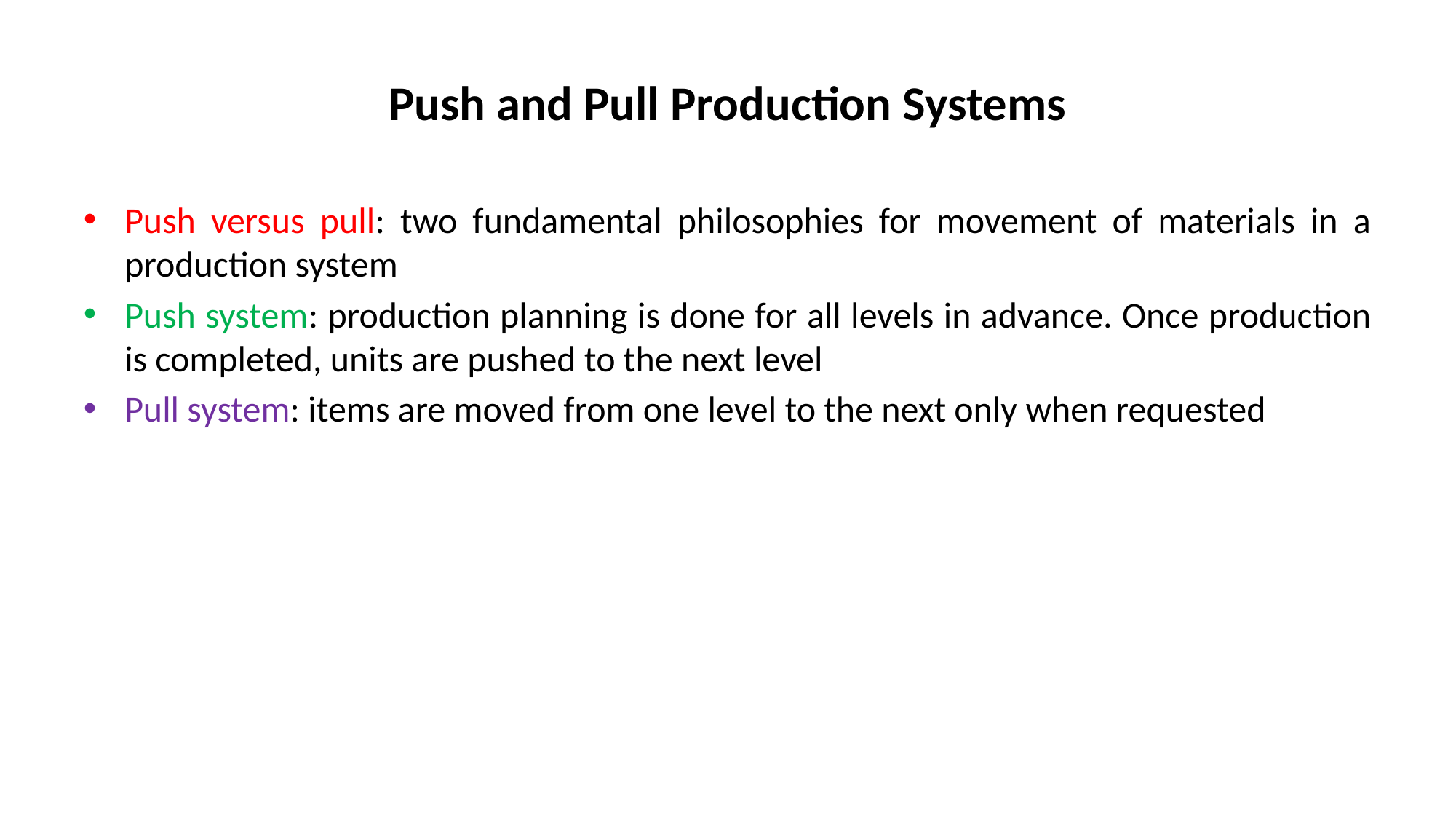

# Push and Pull Production Systems
Push versus pull: two fundamental philosophies for movement of materials in a production system
Push system: production planning is done for all levels in advance. Once production is completed, units are pushed to the next level
Pull system: items are moved from one level to the next only when requested